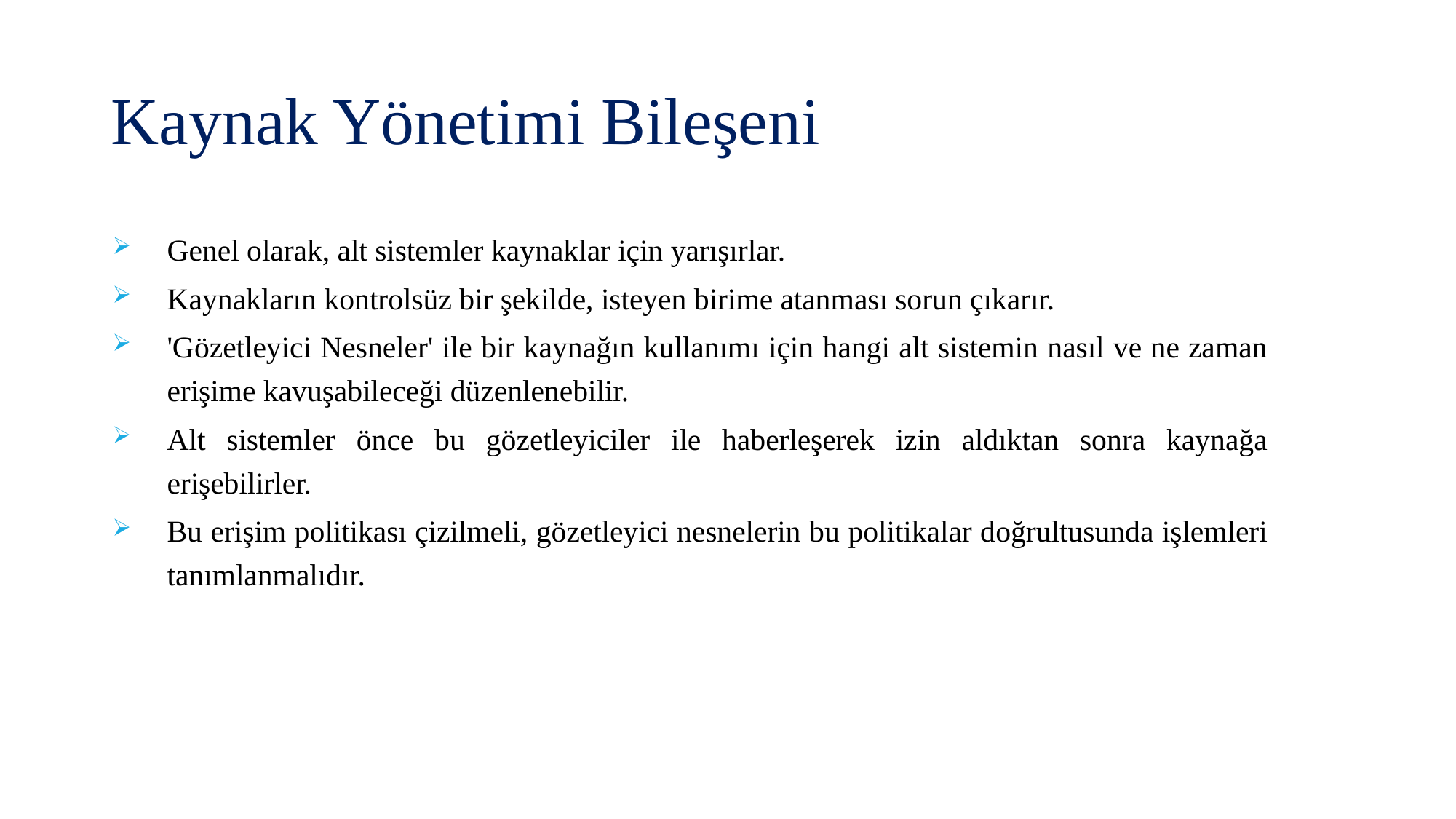

# Kaynak Yönetimi Bileşeni
Genel olarak, alt sistemler kaynaklar için yarışırlar.
Kaynakların kontrolsüz bir şekilde, isteyen birime atanması sorun çıkarır.
'Gözetleyici Nesneler' ile bir kaynağın kullanımı için hangi alt sistemin nasıl ve ne zaman erişime kavuşabileceği düzenlenebilir.
Alt sistemler önce bu gözetleyiciler ile haberleşerek izin aldıktan sonra kaynağa erişebilirler.
Bu erişim politikası çizilmeli, gözetleyici nesnelerin bu politikalar doğrultusunda işlemleri tanımlanmalıdır.